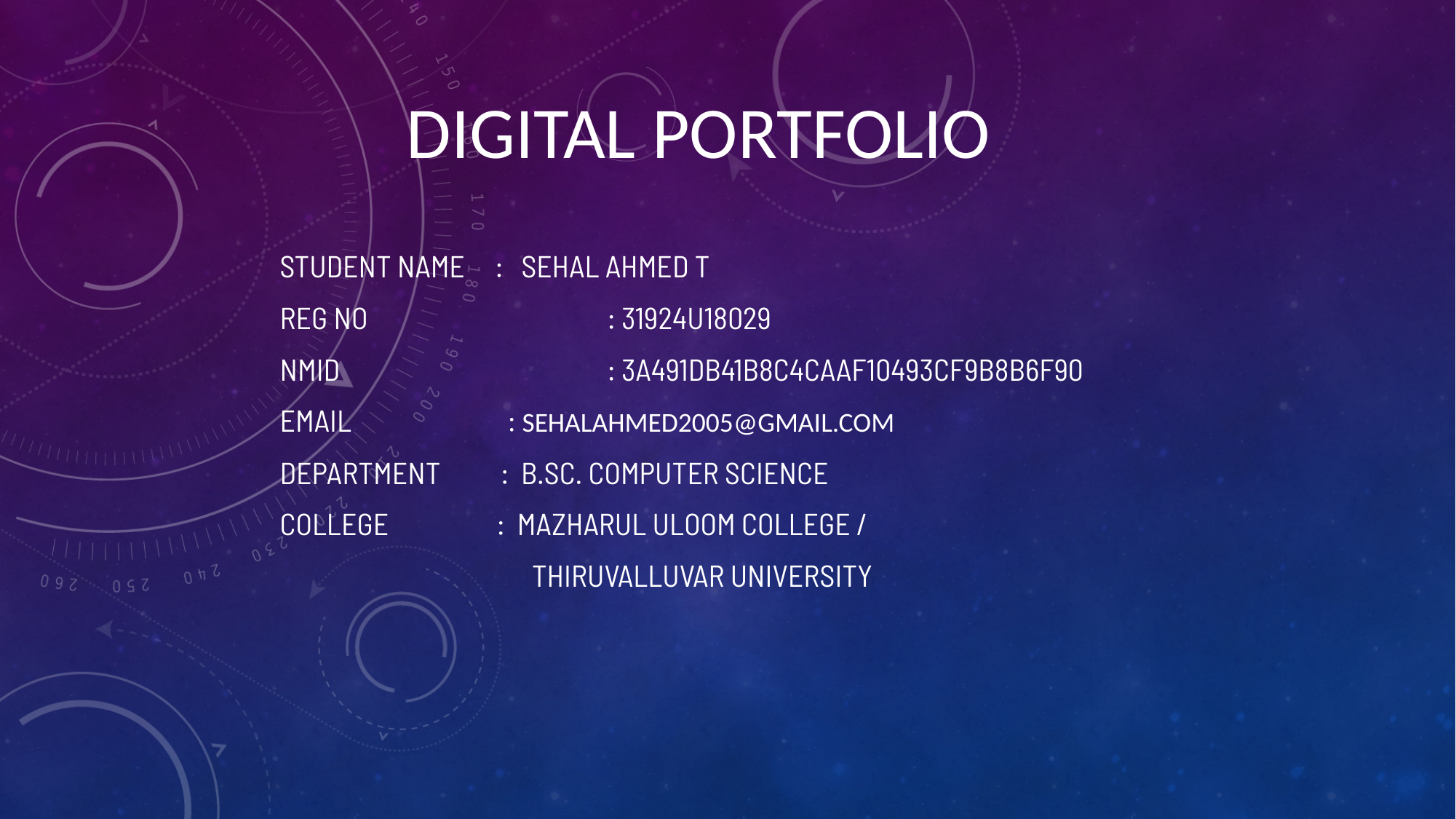

# Digital Portfolio
STUDENT NAME     :   sehal ahmed t
REG NO 			: 31924U18029
NMID     			: 3A491DB41B8C4CAAF10493CF9B8B6F90
EMAIL                          : sehalahmed2005@gmail.com
DEPARTMENT          :  B.Sc. COMPUTER SCIENCE
COLLEGE                  :  MAZHARUL ULOOM College /
                                          Thiruvalluvar university